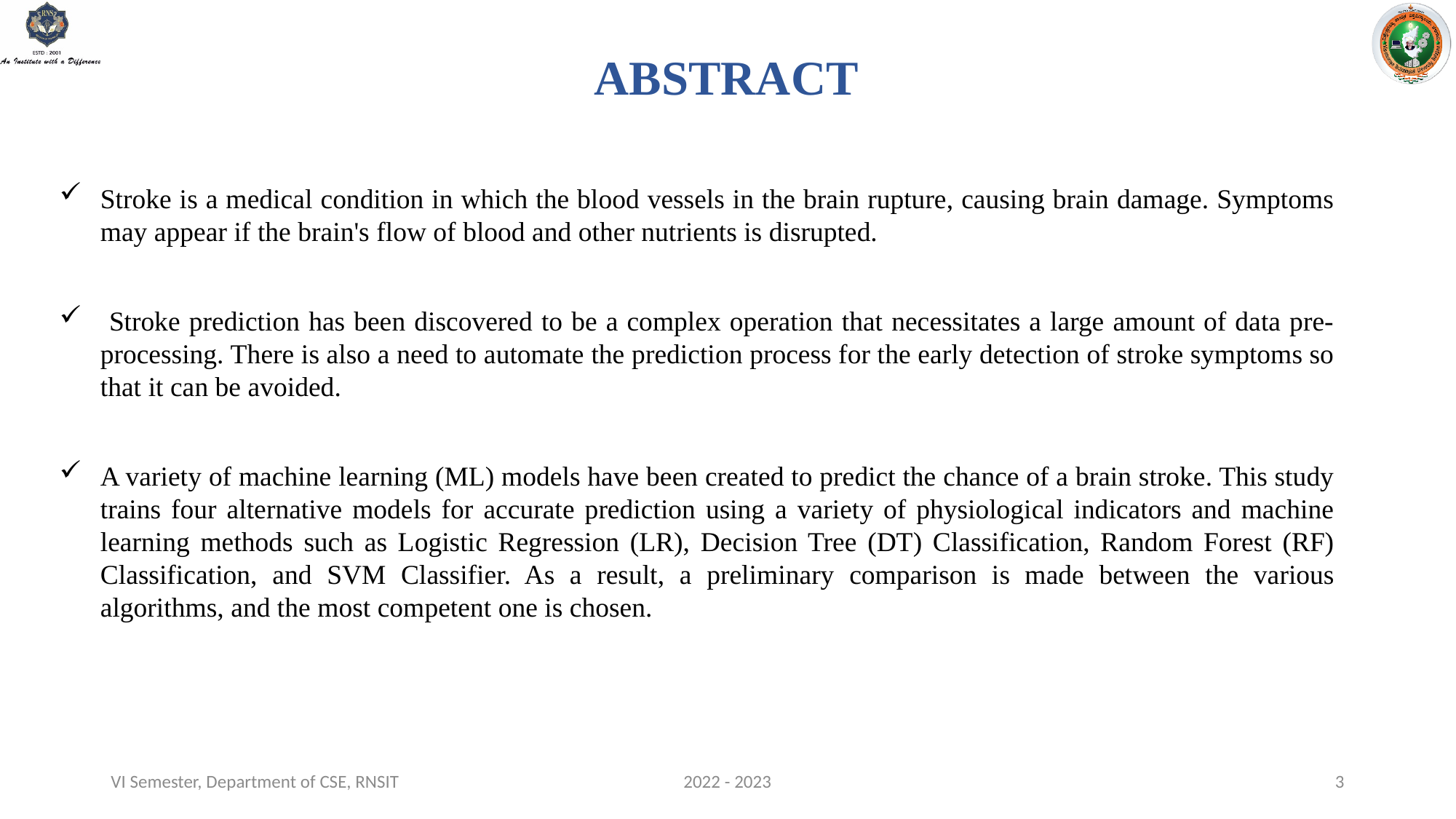

# ABSTRACT

Stroke is a medical condition in which the blood vessels in the brain rupture, causing brain damage. Symptoms may appear if the brain's flow of blood and other nutrients is disrupted.

 Stroke prediction has been discovered to be a complex operation that necessitates a large amount of data pre-processing. There is also a need to automate the prediction process for the early detection of stroke symptoms so that it can be avoided.

A variety of machine learning (ML) models have been created to predict the chance of a brain stroke. This study trains four alternative models for accurate prediction using a variety of physiological indicators and machine learning methods such as Logistic Regression (LR), Decision Tree (DT) Classification, Random Forest (RF) Classification, and SVM Classifier. As a result, a preliminary comparison is made between the various algorithms, and the most competent one is chosen.

VI Semester, Department of CSE, RNSIT
2022 - 2023
3